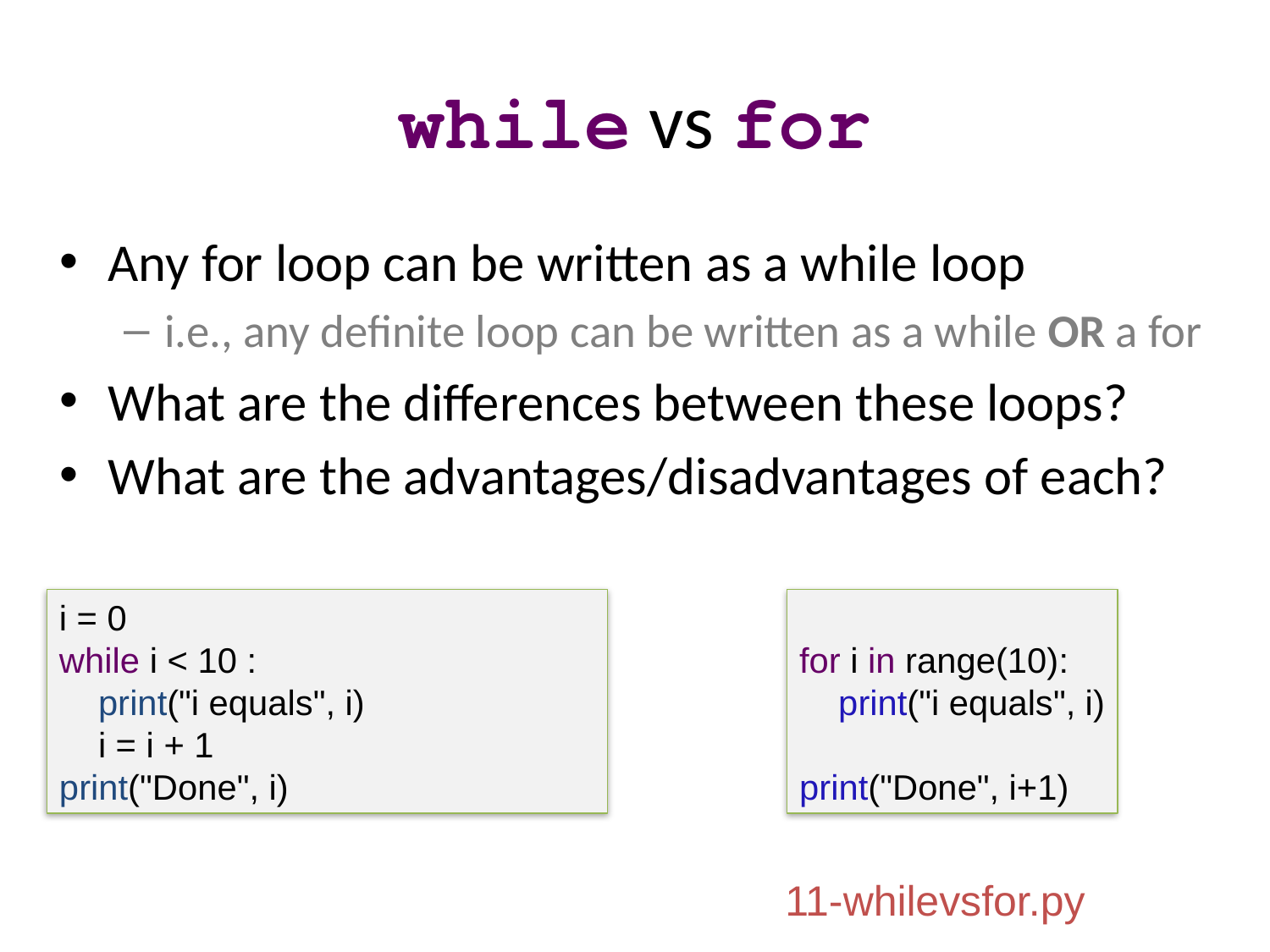

# while vs for
Any for loop can be written as a while loop
i.e., any definite loop can be written as a while OR a for
What are the differences between these loops?
What are the advantages/disadvantages of each?

i = 0
while i < 10 :
    print("i equals", i)
    i = i + 1
print("Done", i)

for i in range(10):
    print("i equals", i)

print("Done", i+1)
11-whilevsfor.py